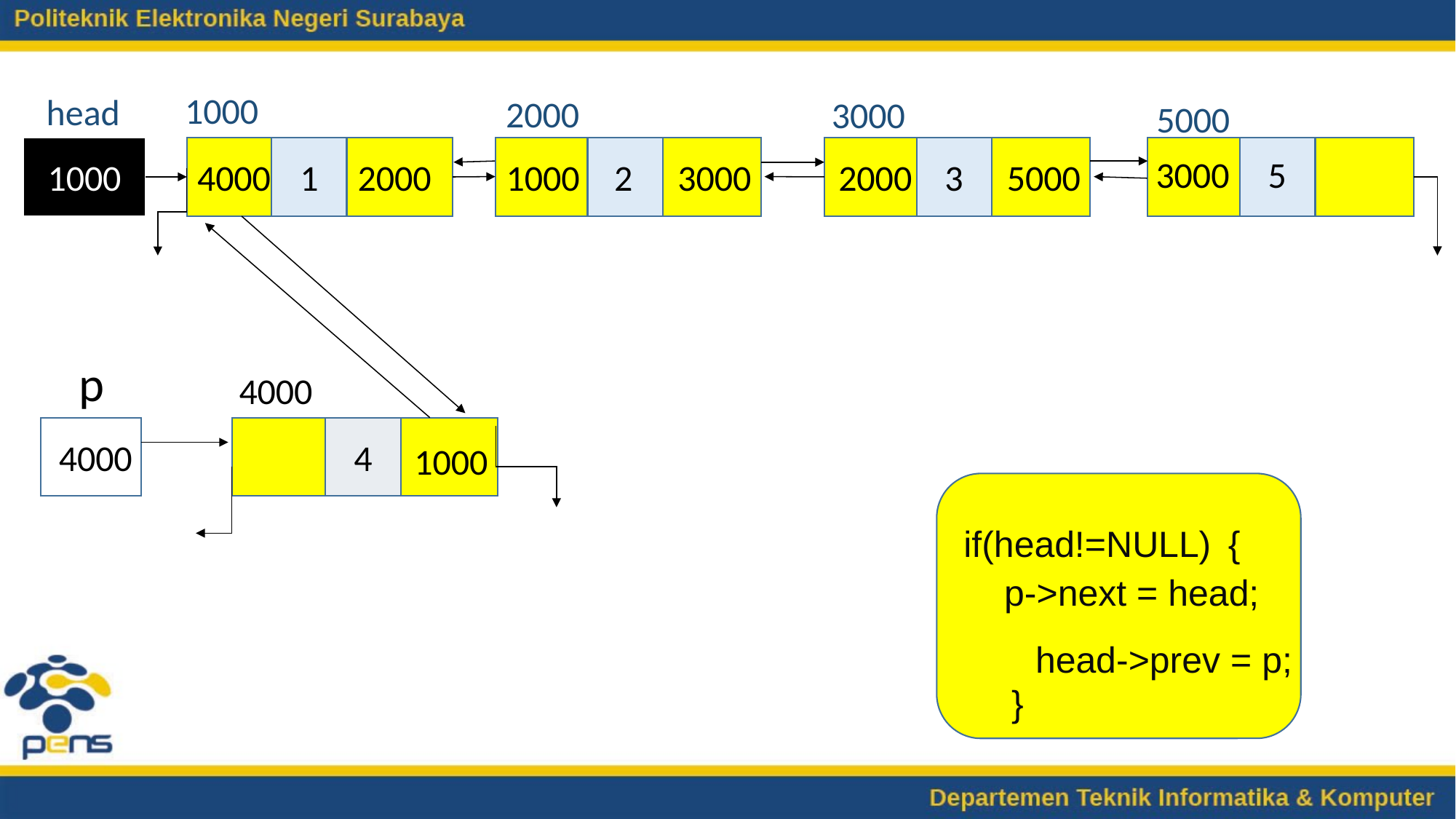

1000
head
2000
3000
5000
1000

1

3000
5
4000
2000
5000
3
2
3000
1000
2000
p
4000

4
4000
1000

if(head!=NULL) {
    p->next = head;

head->prev = p;
   }